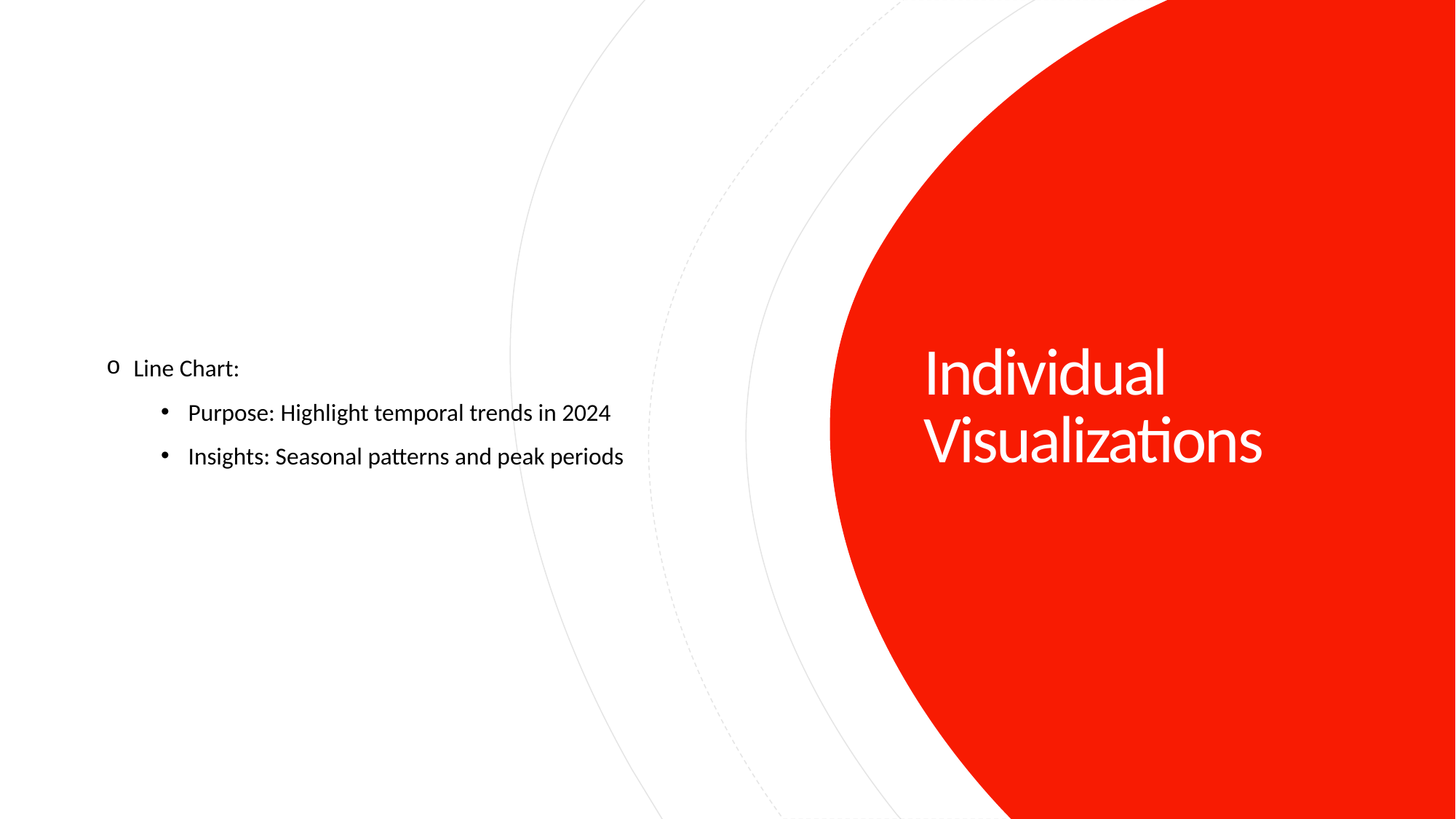

Line Chart:
Purpose: Highlight temporal trends in 2024
Insights: Seasonal patterns and peak periods
# Individual Visualizations